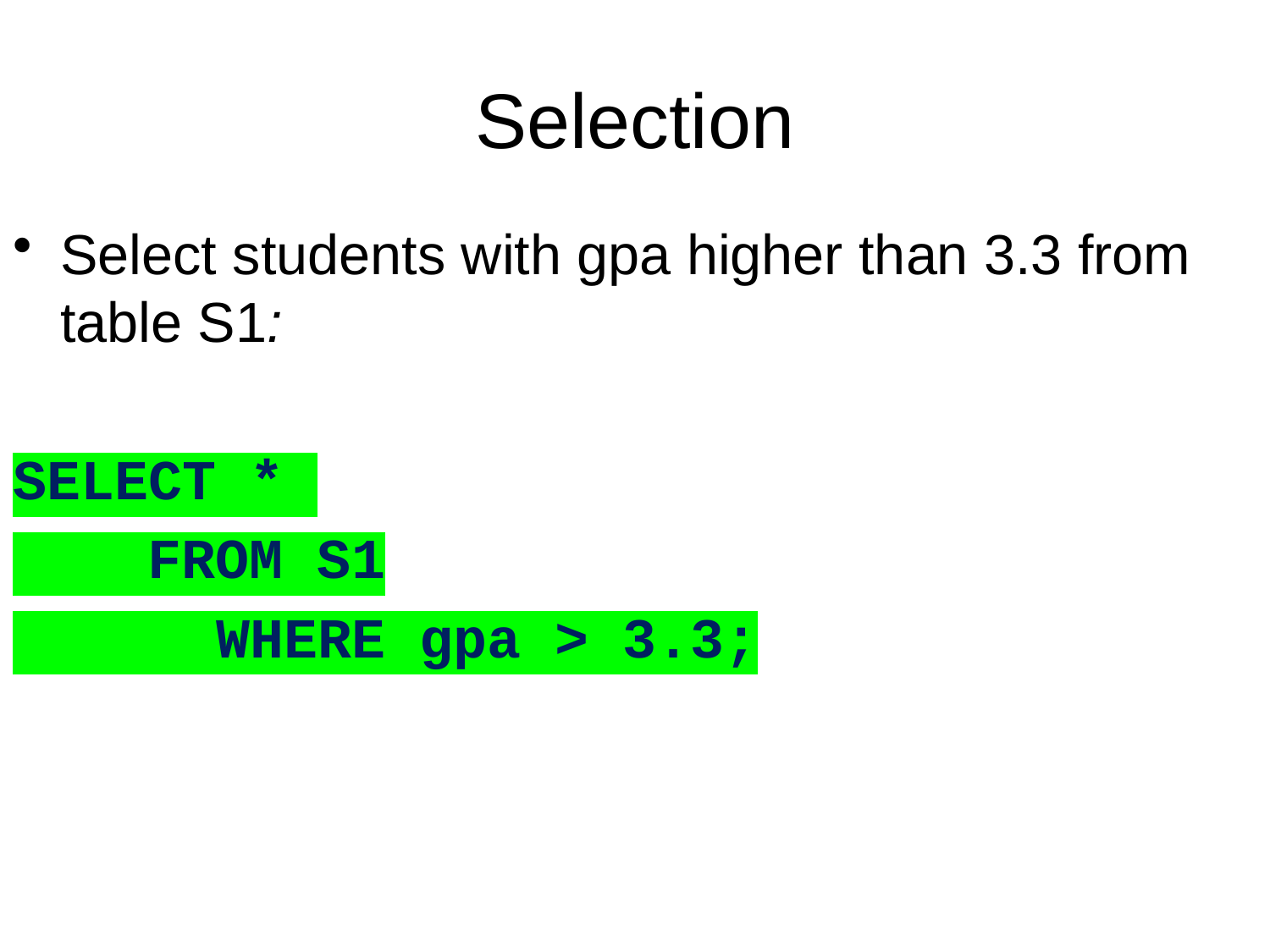

# Selection
Select students with gpa higher than 3.3 from table S1:

SELECT *
    FROM S1
      WHERE gpa > 3.3;